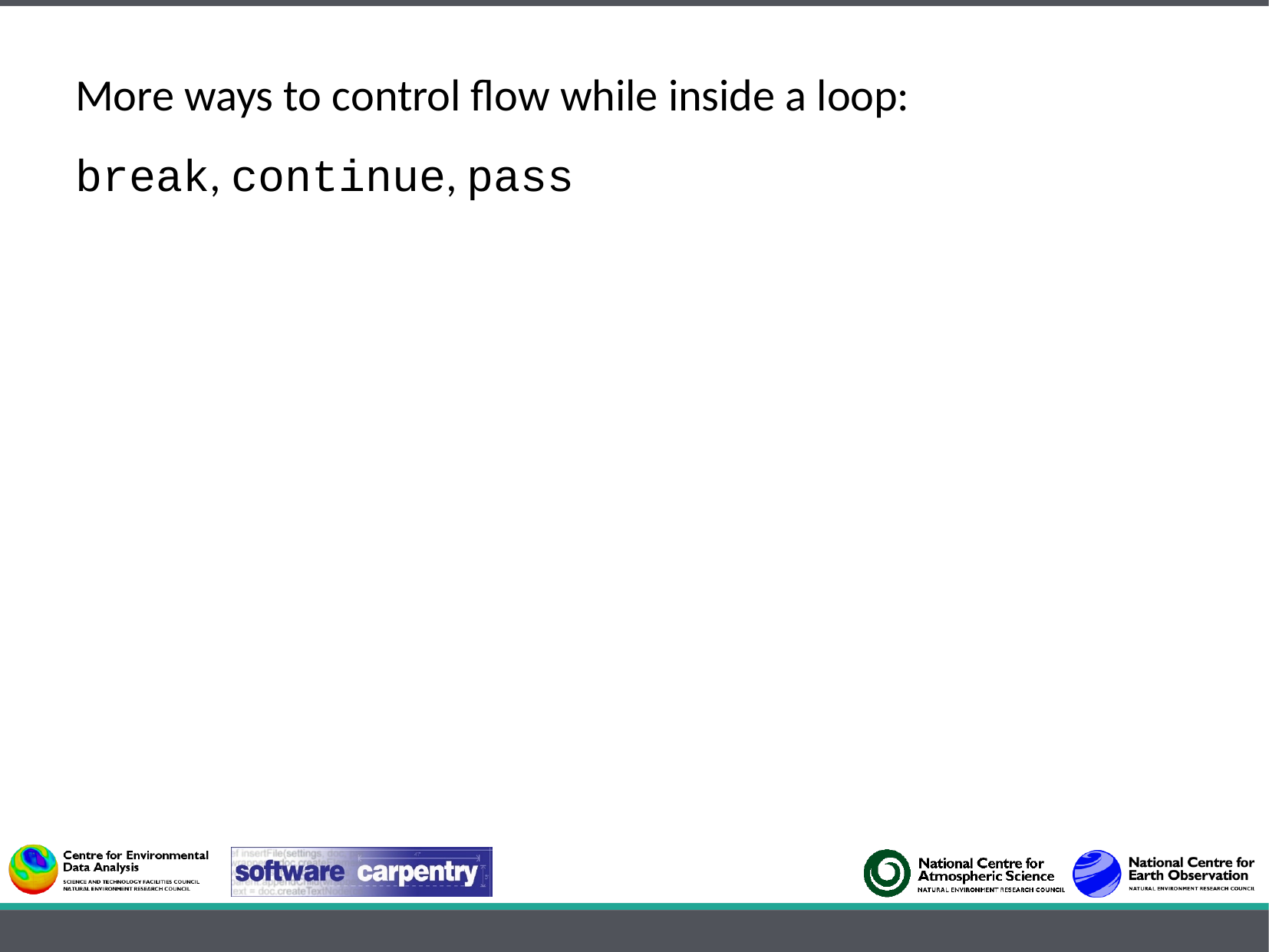

More ways to control flow while inside a loop:
break, continue, pass